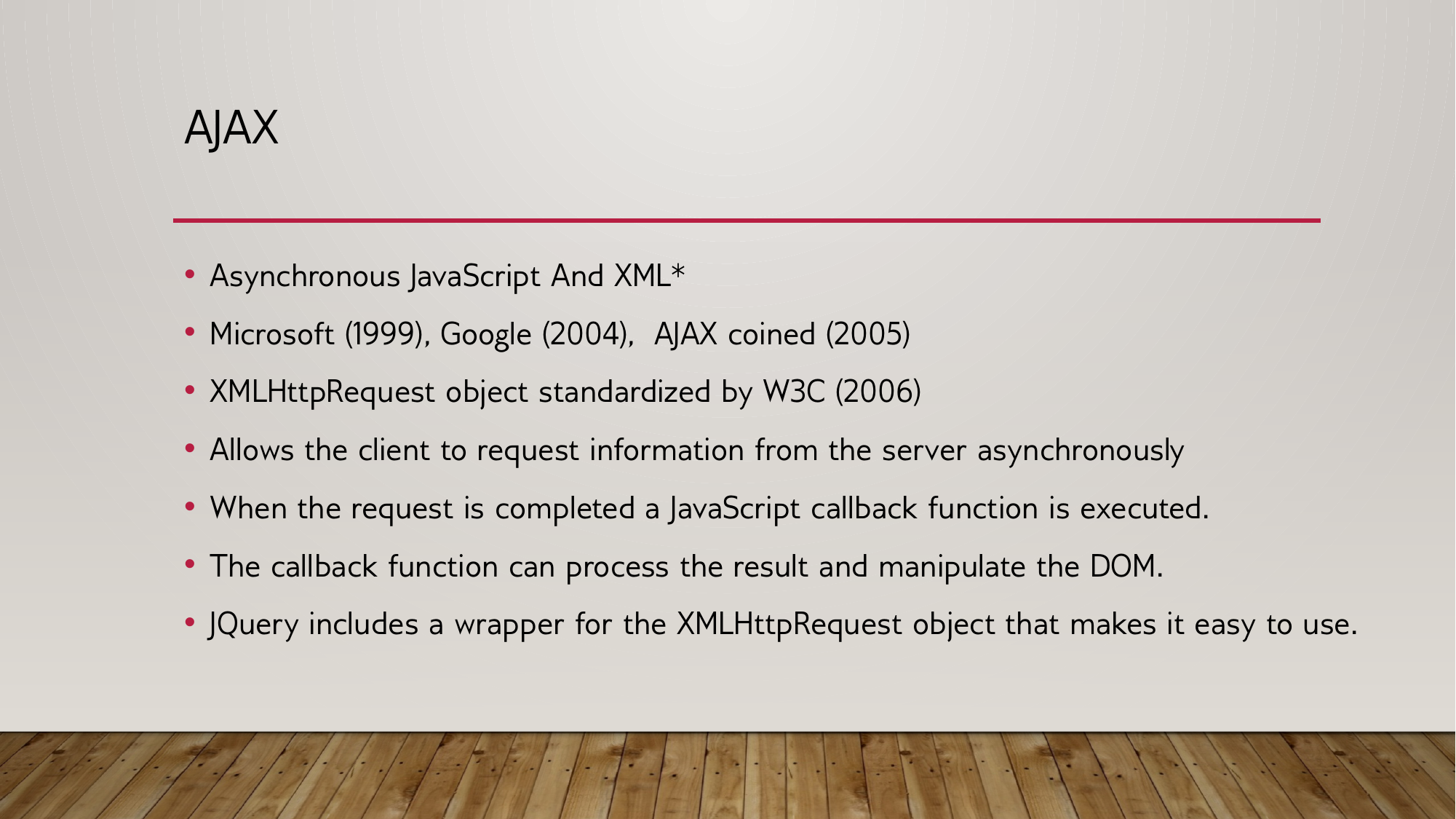

# AJAX
Asynchronous JavaScript And XML*
Microsoft (1999), Google (2004),  AJAX coined (2005)
XMLHttpRequest object standardized by W3C (2006)
Allows the client to request information from the server asynchronously
When the request is completed a JavaScript callback function is executed.
The callback function can process the result and manipulate the DOM.
JQuery includes a wrapper for the XMLHttpRequest object that makes it easy to use.